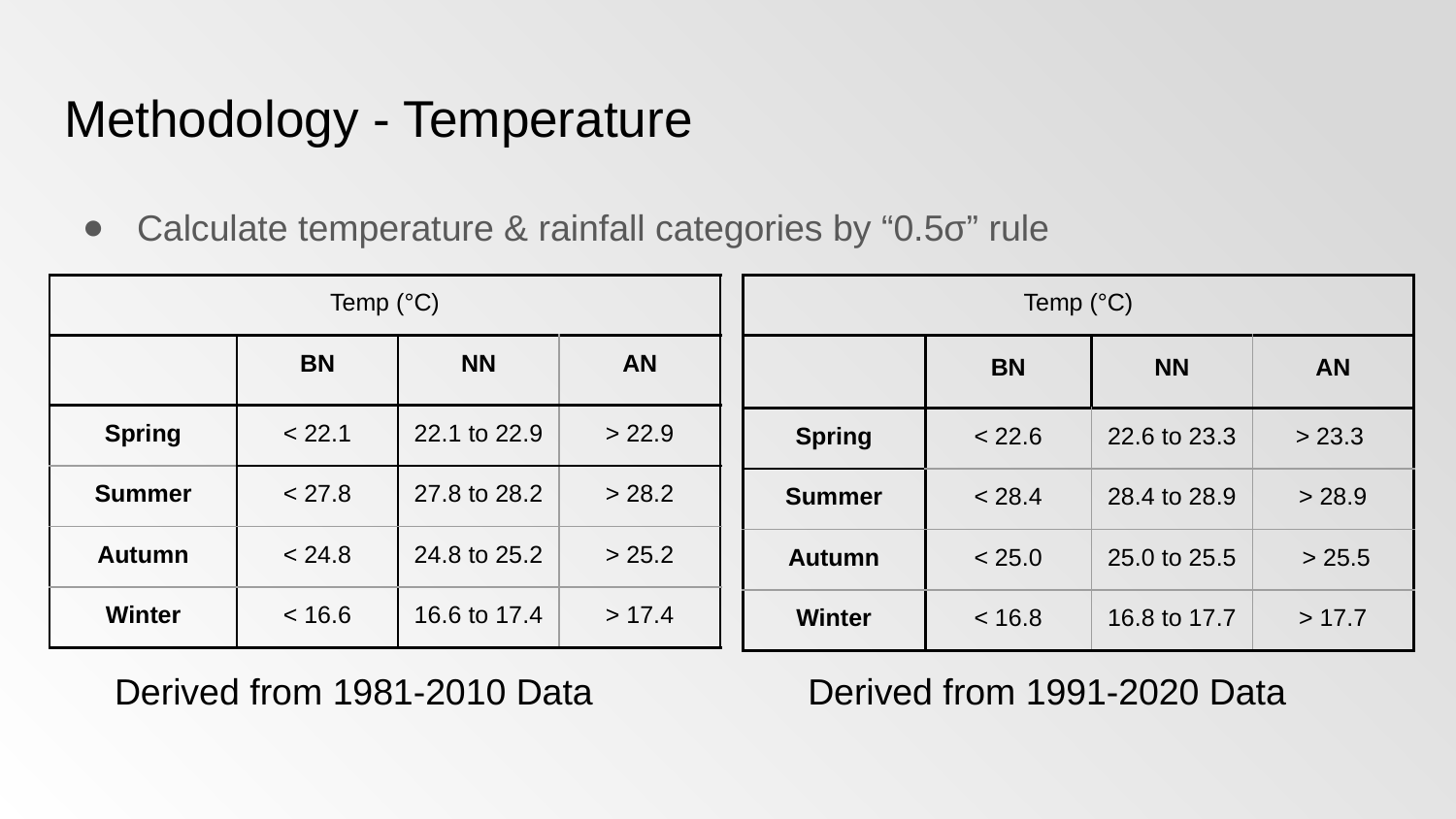

# Methodology - Temperature
Calculate temperature & rainfall categories by “0.5σ” rule
| Temp (°C) |  |  |  |
| --- | --- | --- | --- |
|  | BN | NN | AN |
| Spring | < 22.1 | 22.1 to 22.9 | > 22.9 |
| Summer | < 27.8 | 27.8 to 28.2 | > 28.2 |
| Autumn | < 24.8 | 24.8 to 25.2 | > 25.2 |
| Winter | < 16.6 | 16.6 to 17.4 | > 17.4 |
| Temp (°C) |  |  |  |
| --- | --- | --- | --- |
|  | BN | NN | AN |
| Spring | < 22.6 | 22.6 to 23.3 | > 23.3 |
| Summer | < 28.4 | 28.4 to 28.9 | > 28.9 |
| Autumn | < 25.0 | 25.0 to 25.5 | > 25.5 |
| Winter | < 16.8 | 16.8 to 17.7 | > 17.7 |
Derived from 1981-2010 Data
Derived from 1991-2020 Data